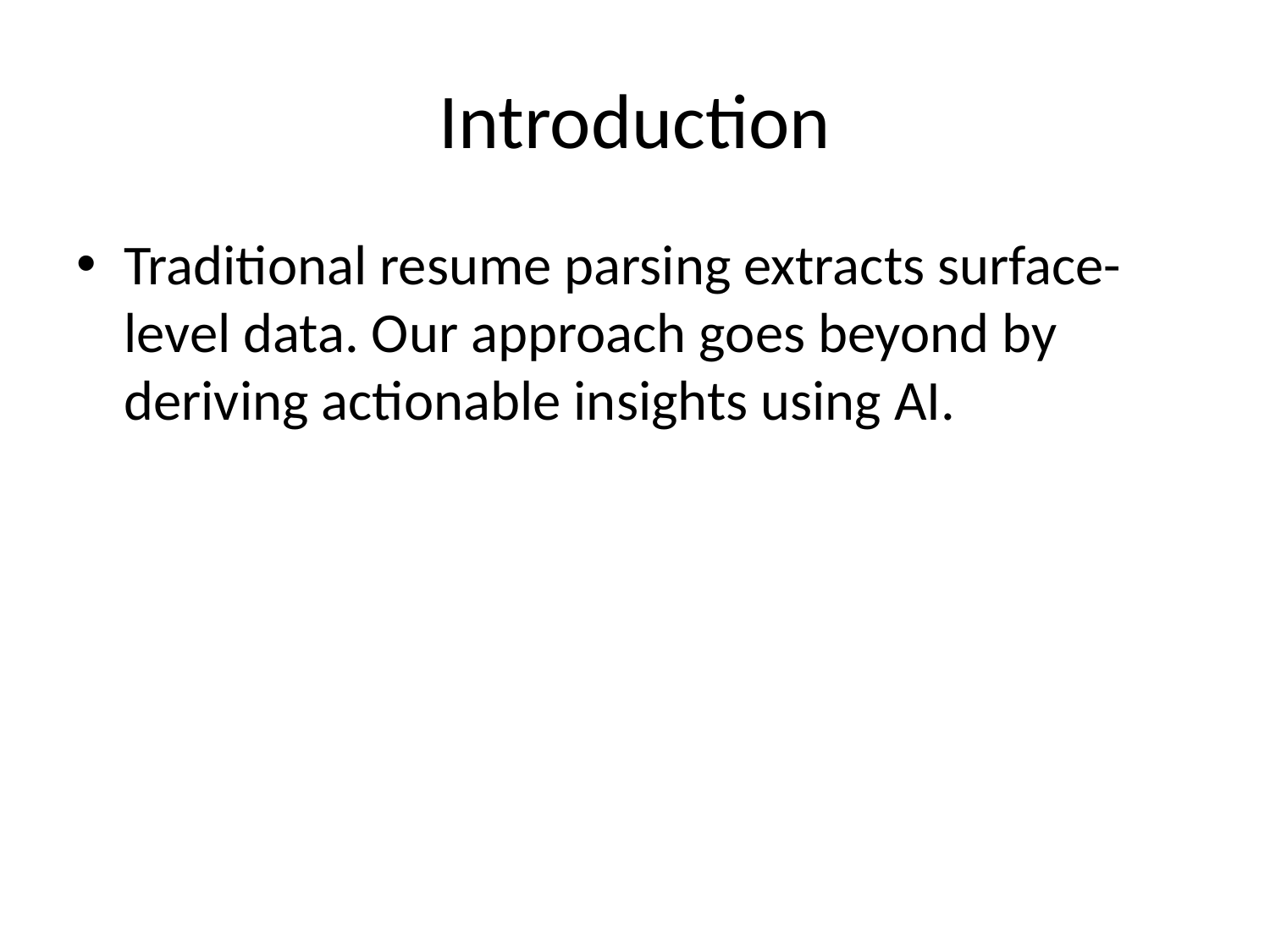

# Introduction
Traditional resume parsing extracts surface-level data. Our approach goes beyond by deriving actionable insights using AI.